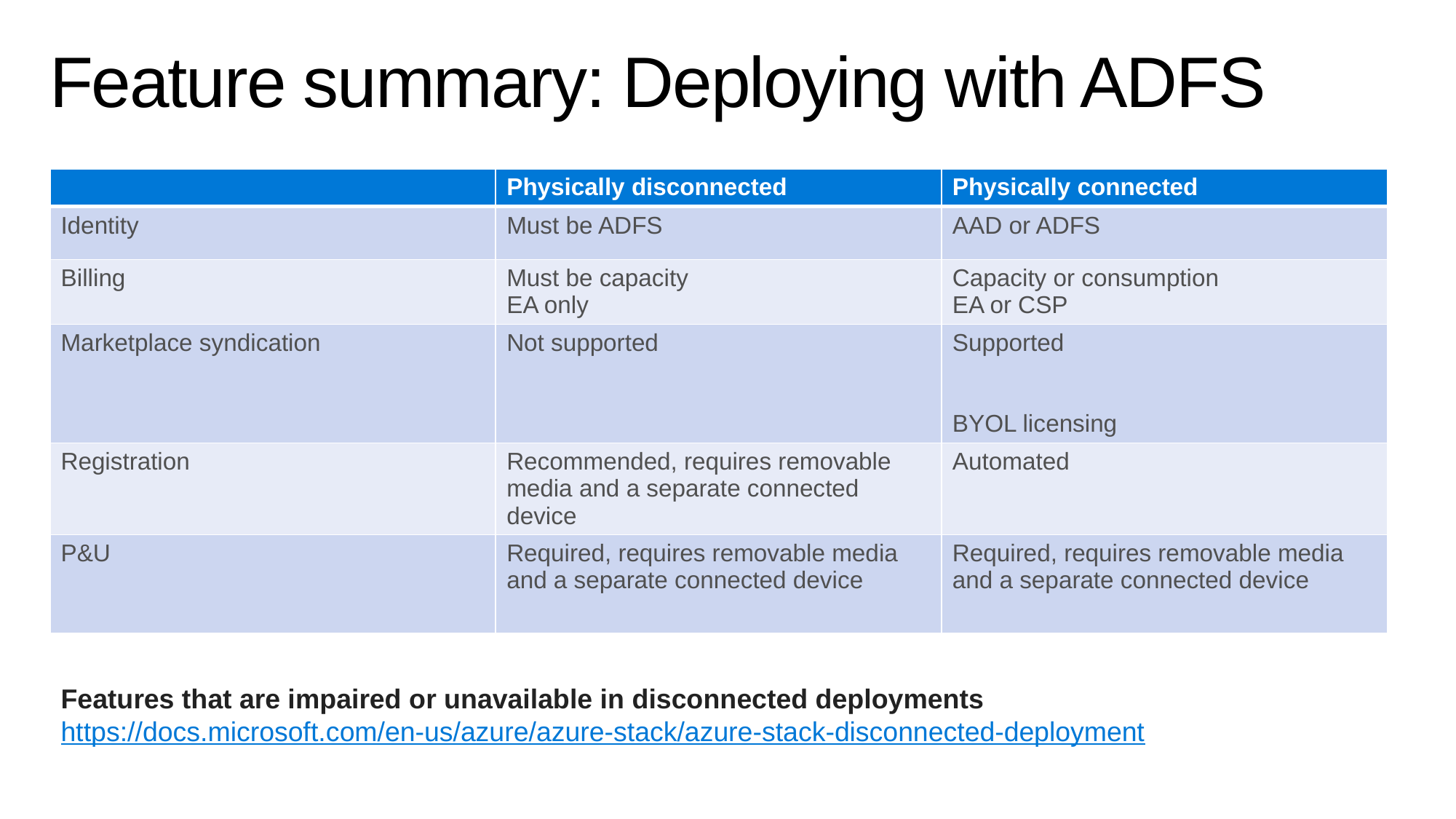

# Feature summary: Deploying with ADFS
|  | Physically disconnected | Physically connected |
| --- | --- | --- |
| Identity | Must be ADFS | AAD or ADFS |
| Billing | Must be capacity EA only | Capacity or consumption EA or CSP |
| Marketplace syndication | Not supported | Supported BYOL licensing |
| Registration | Recommended, requires removable media and a separate connected device | Automated |
| P&U | Required, requires removable media and a separate connected device | Required, requires removable media and a separate connected device |
Features that are impaired or unavailable in disconnected deployments
https://docs.microsoft.com/en-us/azure/azure-stack/azure-stack-disconnected-deployment